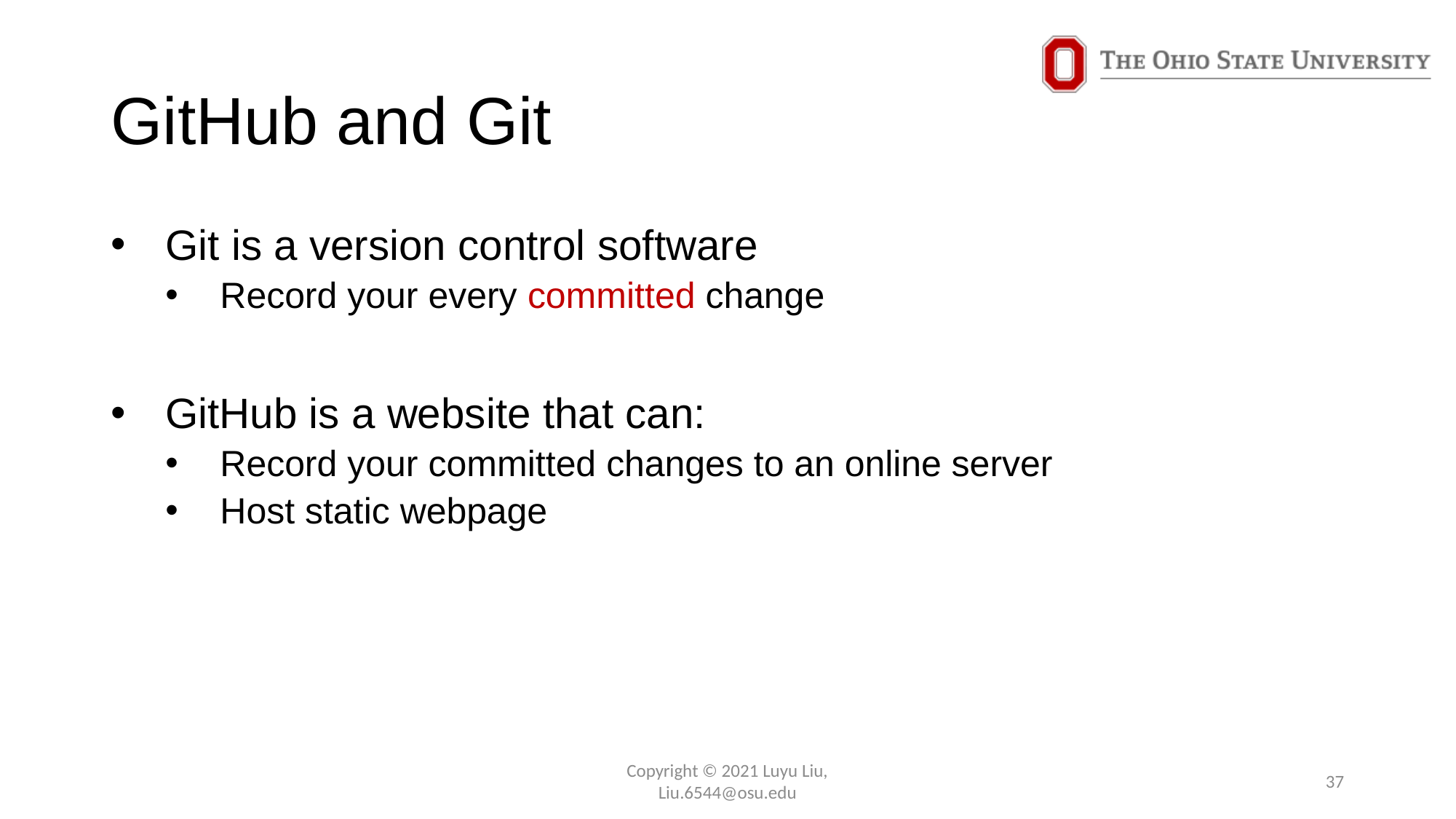

# GitHub and Git
Git is a version control software
Record your every committed change

GitHub is a website that can:
Record your committed changes to an online server
Host static webpage

Copyright © 2021 Luyu Liu,
Liu.6544@osu.edu
37